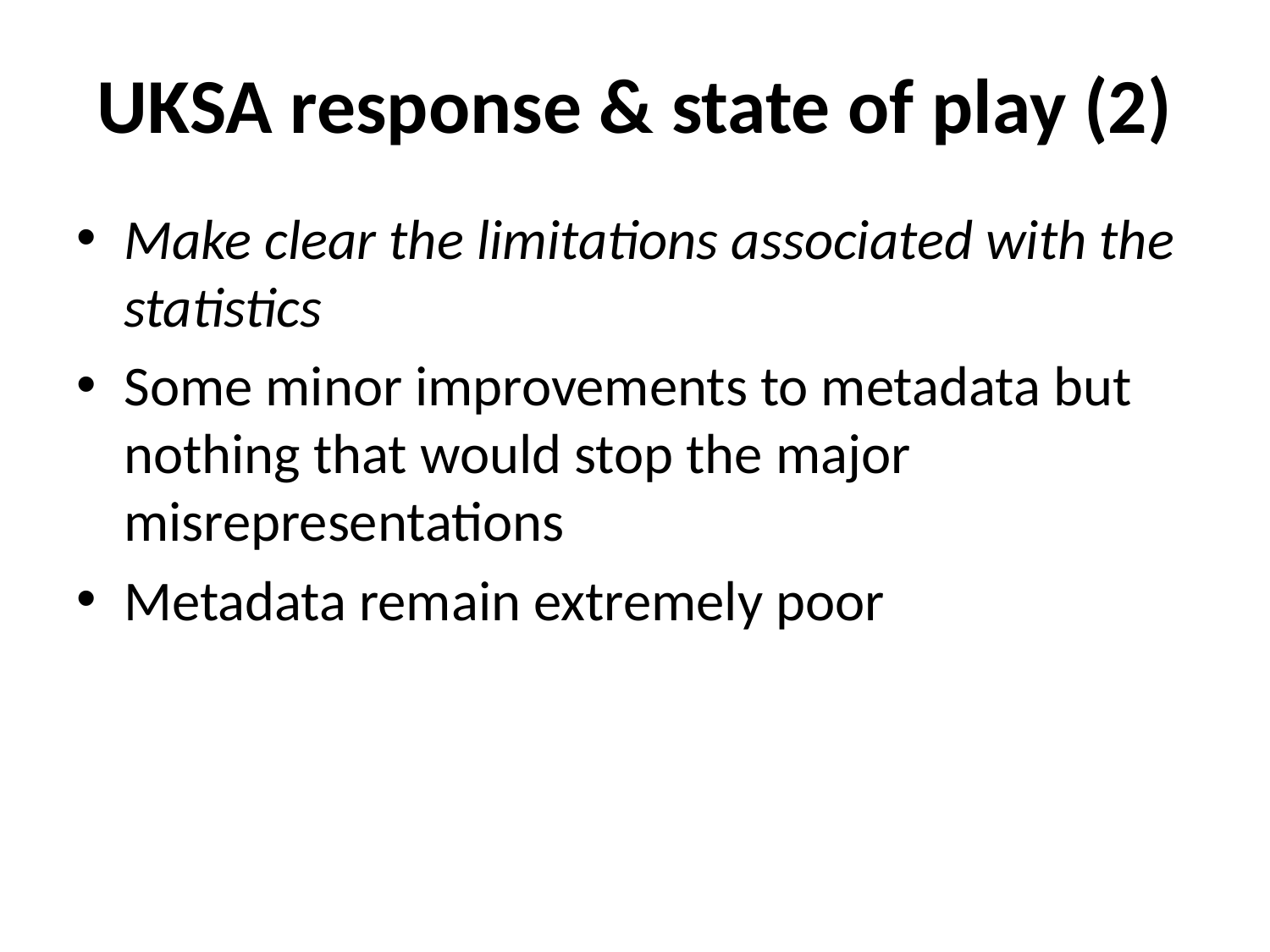

# UKSA response & state of play (2)
Make clear the limitations associated with the statistics
Some minor improvements to metadata but nothing that would stop the major misrepresentations
Metadata remain extremely poor